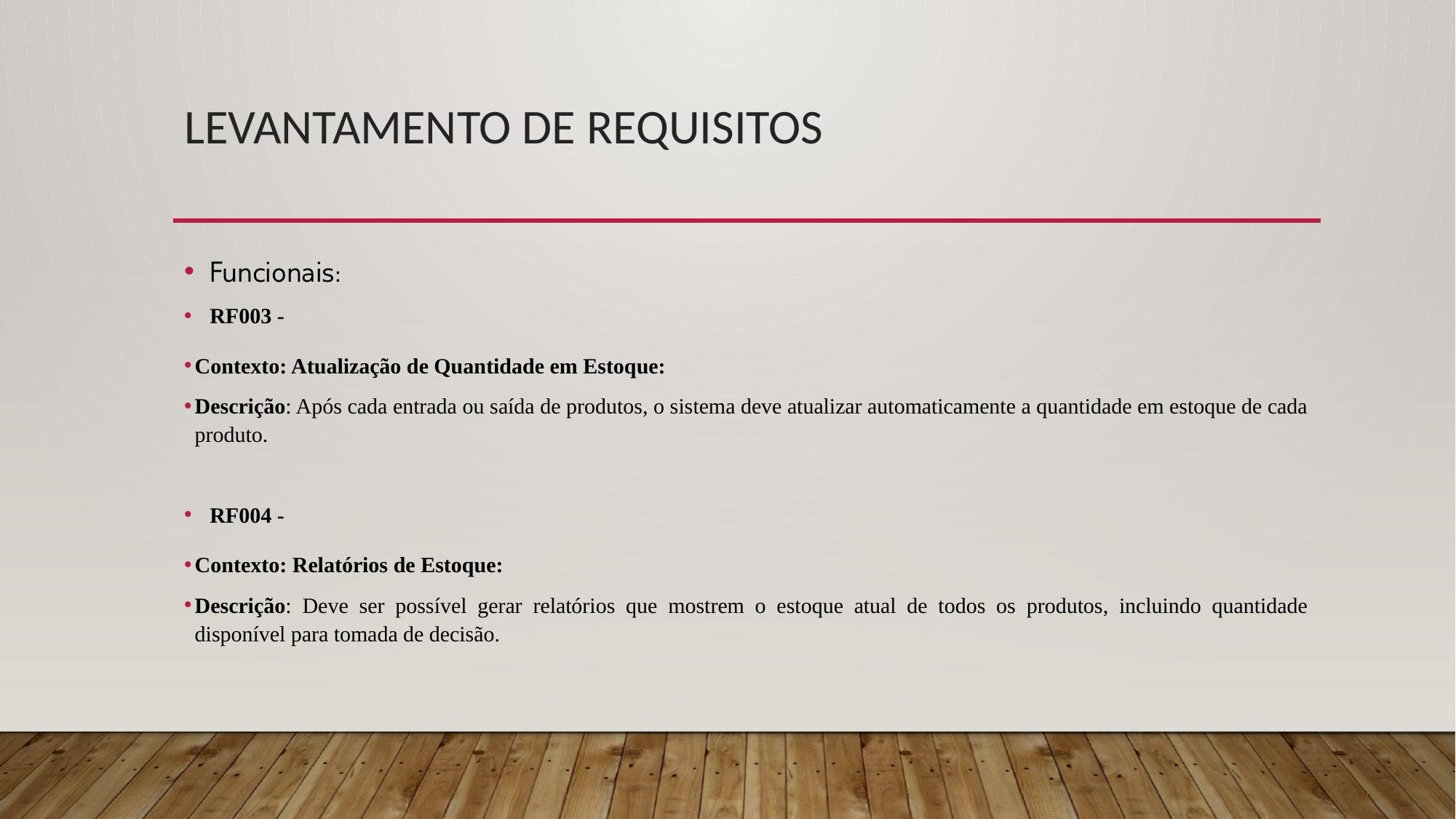

# Levantamento de requisitos
Funcionais:
RF003 -
Contexto: Atualização de Quantidade em Estoque:
Descrição: Após cada entrada ou saída de produtos, o sistema deve atualizar automaticamente a quantidade em estoque de cada produto.

RF004 -
Contexto: Relatórios de Estoque:
Descrição: Deve ser possível gerar relatórios que mostrem o estoque atual de todos os produtos, incluindo quantidade disponível para tomada de decisão.